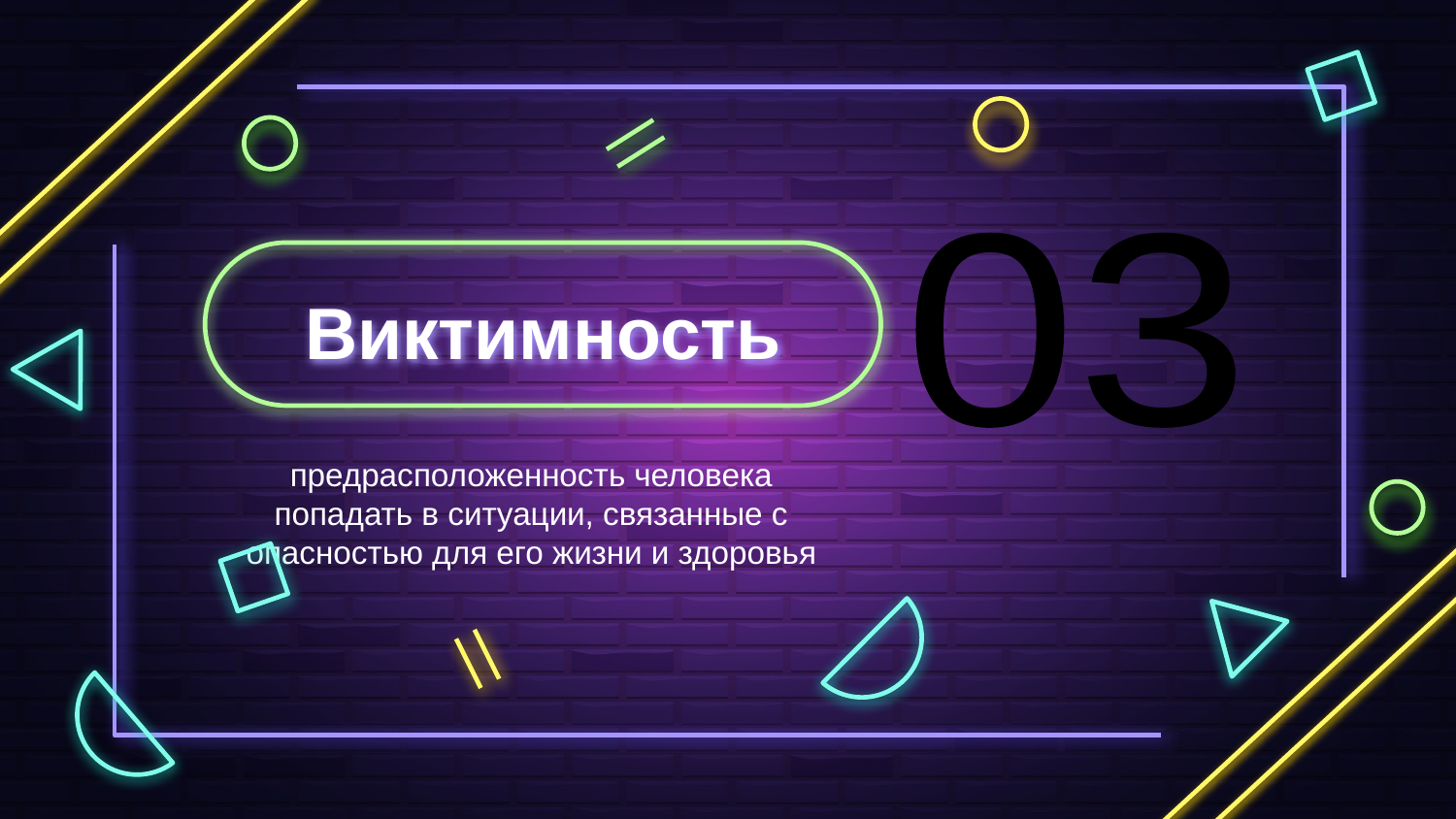

03

# Виктимность

предрасположенность человека попадать в ситуации, связанные с опасностью для его жизни и здоровья